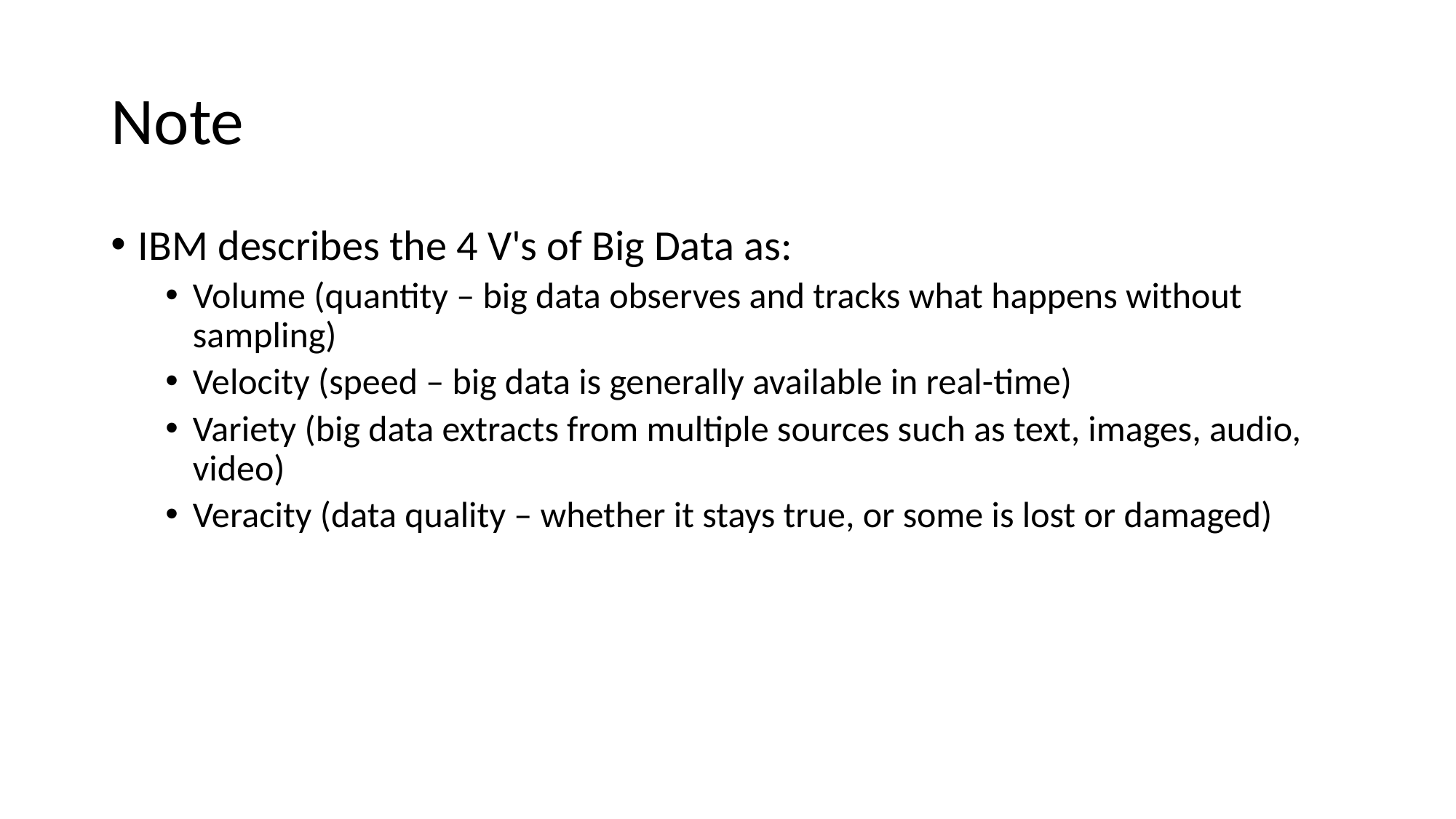

# Note
IBM describes the 4 V's of Big Data as:
Volume (quantity – big data observes and tracks what happens without sampling)
Velocity (speed – big data is generally available in real-time)
Variety (big data extracts from multiple sources such as text, images, audio, video)
Veracity (data quality – whether it stays true, or some is lost or damaged)